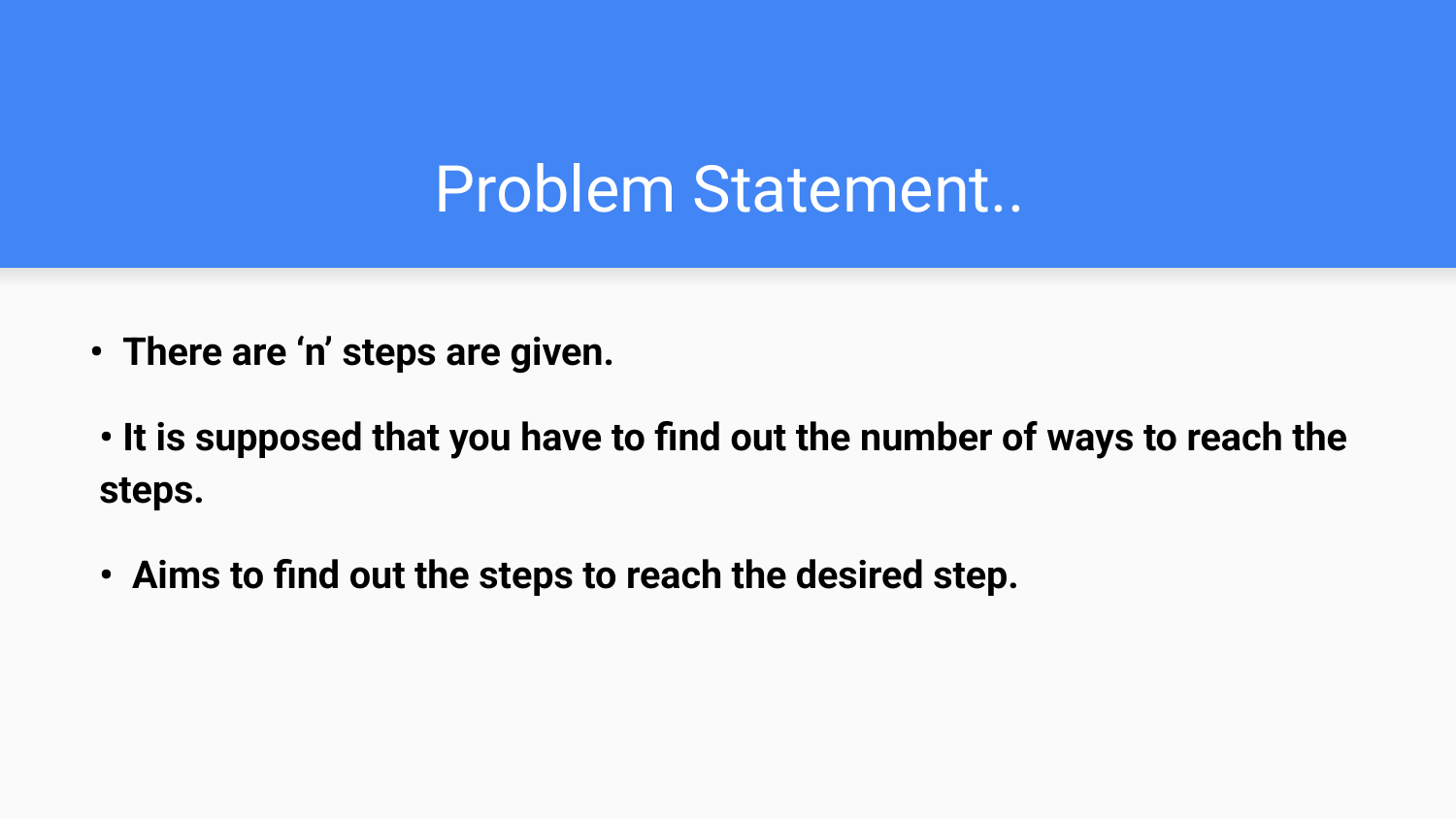

# Problem Statement..
•  There are ‘n’ steps are given.
 • It is supposed that you have to find out the number of ways to reach the    steps.
 •  Aims to find out the steps to reach the desired step.